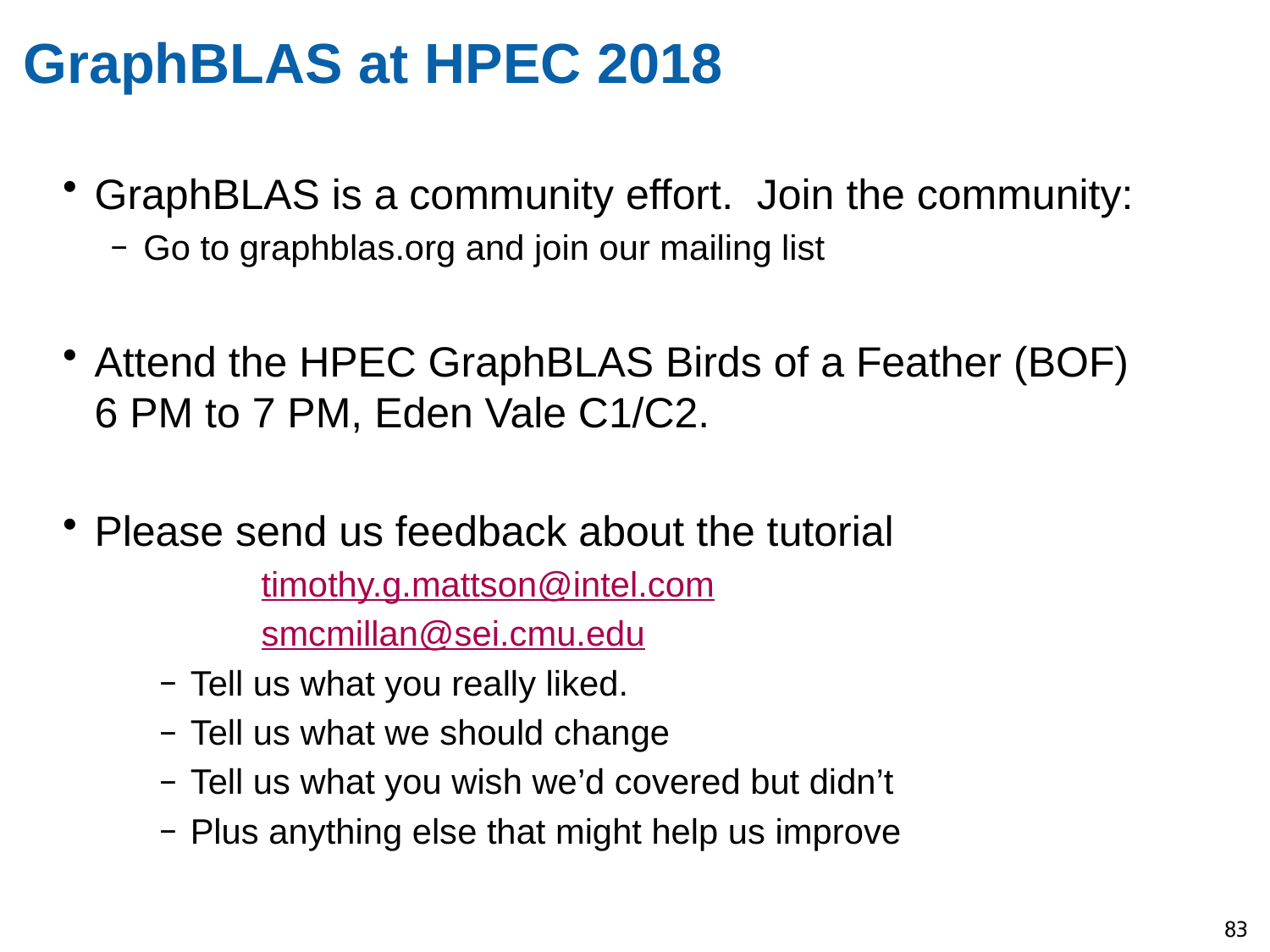

# GraphBLAS at HPEC 2018
GraphBLAS is a community effort.  Join the community:
Go to graphblas.org and join our mailing list

Attend the HPEC GraphBLAS Birds of a Feather (BOF)
6 PM to 7 PM, Eden Vale C1/C2.

Please send us feedback about the tutorial
timothy.g.mattson@intel.com
smcmillan@sei.cmu.edu
Tell us what you really liked.
Tell us what we should change
Tell us what you wish we’d covered but didn’t
Plus anything else that might help us improve

83